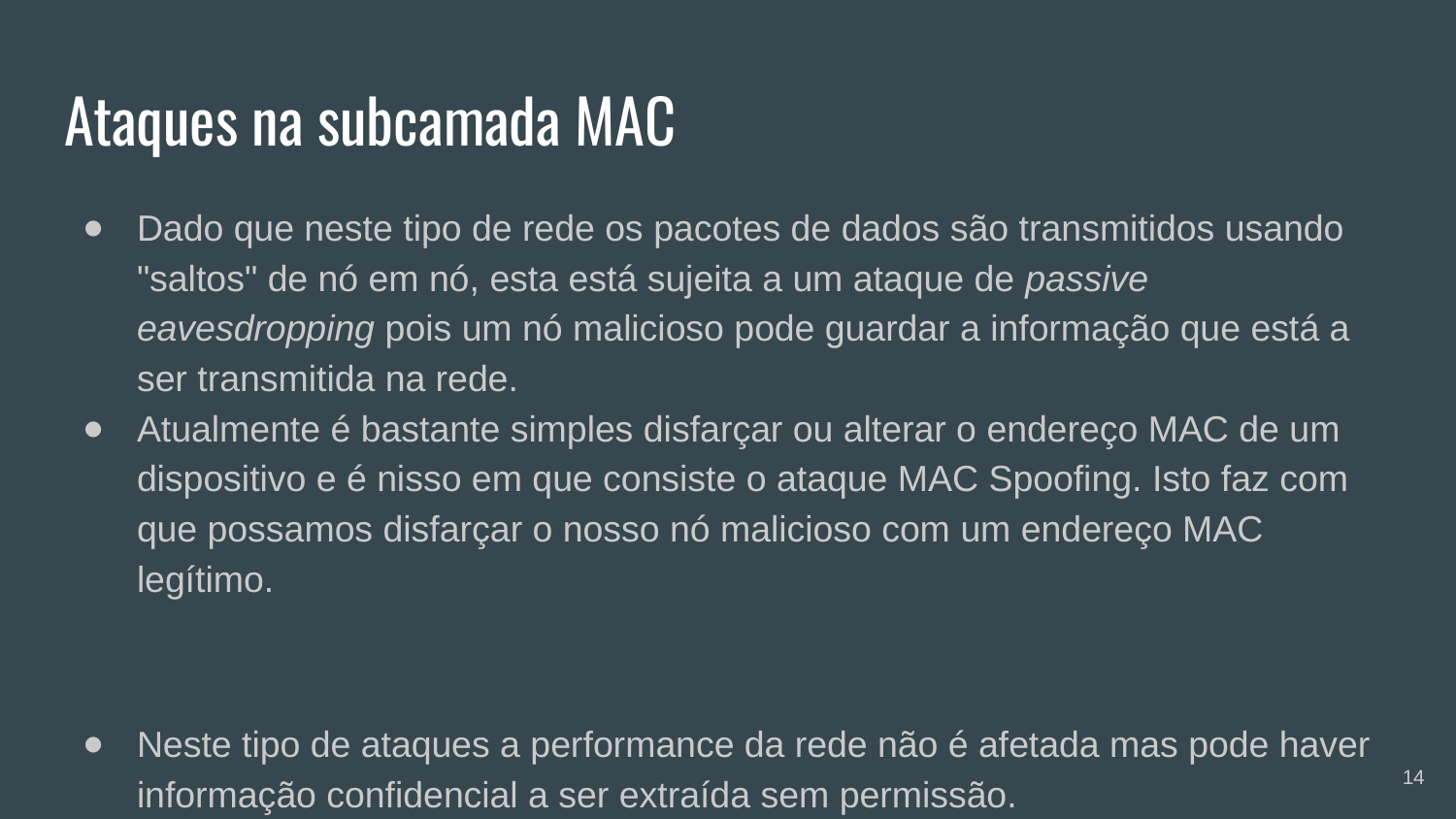

# Ataques na subcamada MAC
Dado que neste tipo de rede os pacotes de dados são transmitidos usando "saltos" de nó em nó, esta está sujeita a um ataque de passive eavesdropping pois um nó malicioso pode guardar a informação que está a ser transmitida na rede.
Atualmente é bastante simples disfarçar ou alterar o endereço MAC de um dispositivo e é nisso em que consiste o ataque MAC Spoofing. Isto faz com que possamos disfarçar o nosso nó malicioso com um endereço MAC legítimo.

Neste tipo de ataques a performance da rede não é afetada mas pode haver informação confidencial a ser extraída sem permissão.

14